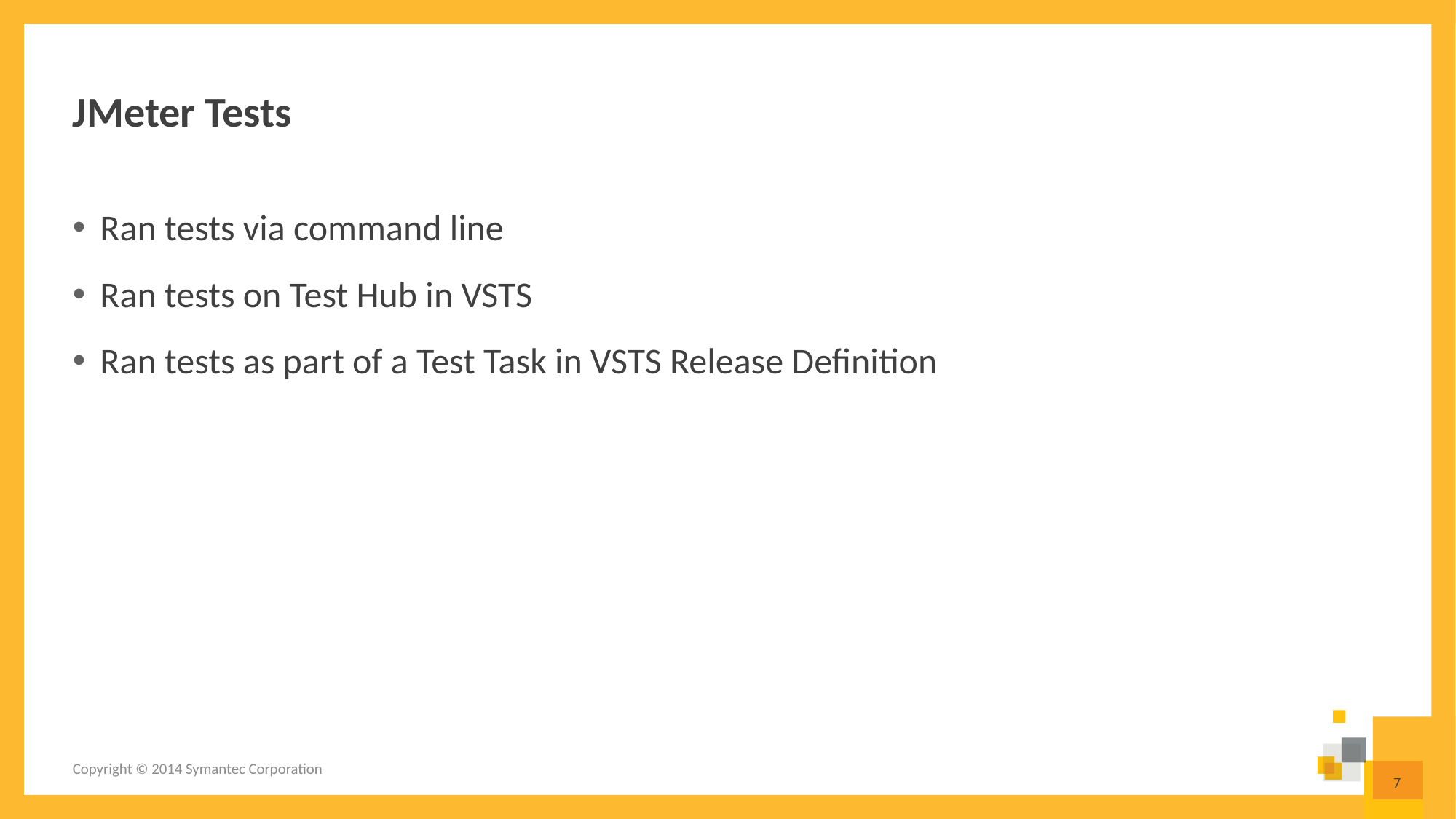

# JMeter Tests

Ran tests via command line
Ran tests on Test Hub in VSTS
Ran tests as part of a Test Task in VSTS Release Definition
Copyright © 2014 Symantec Corporation
7